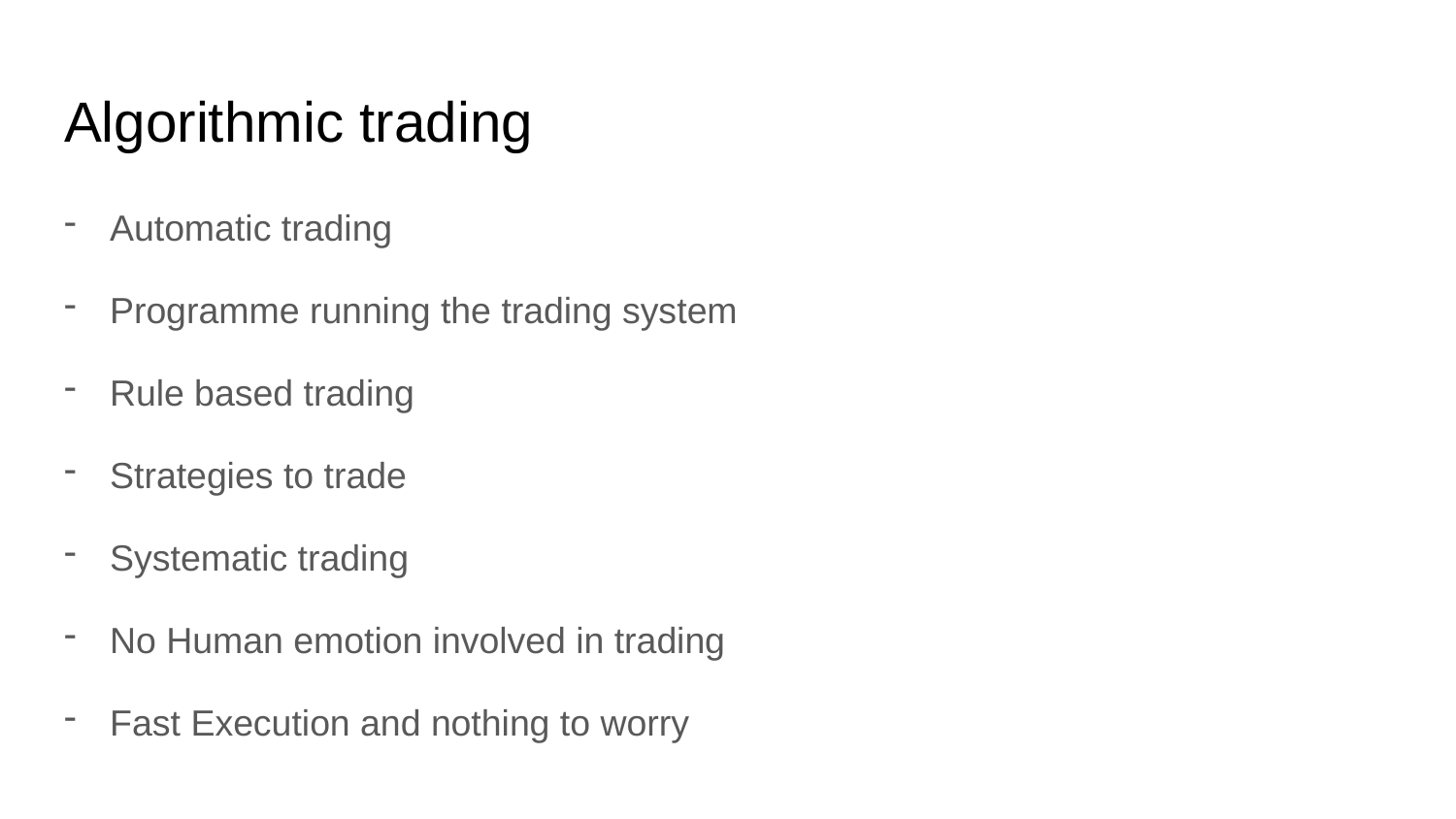

# Algorithmic trading
Automatic trading
Programme running the trading system
Rule based trading
Strategies to trade
Systematic trading
No Human emotion involved in trading
Fast Execution and nothing to worry